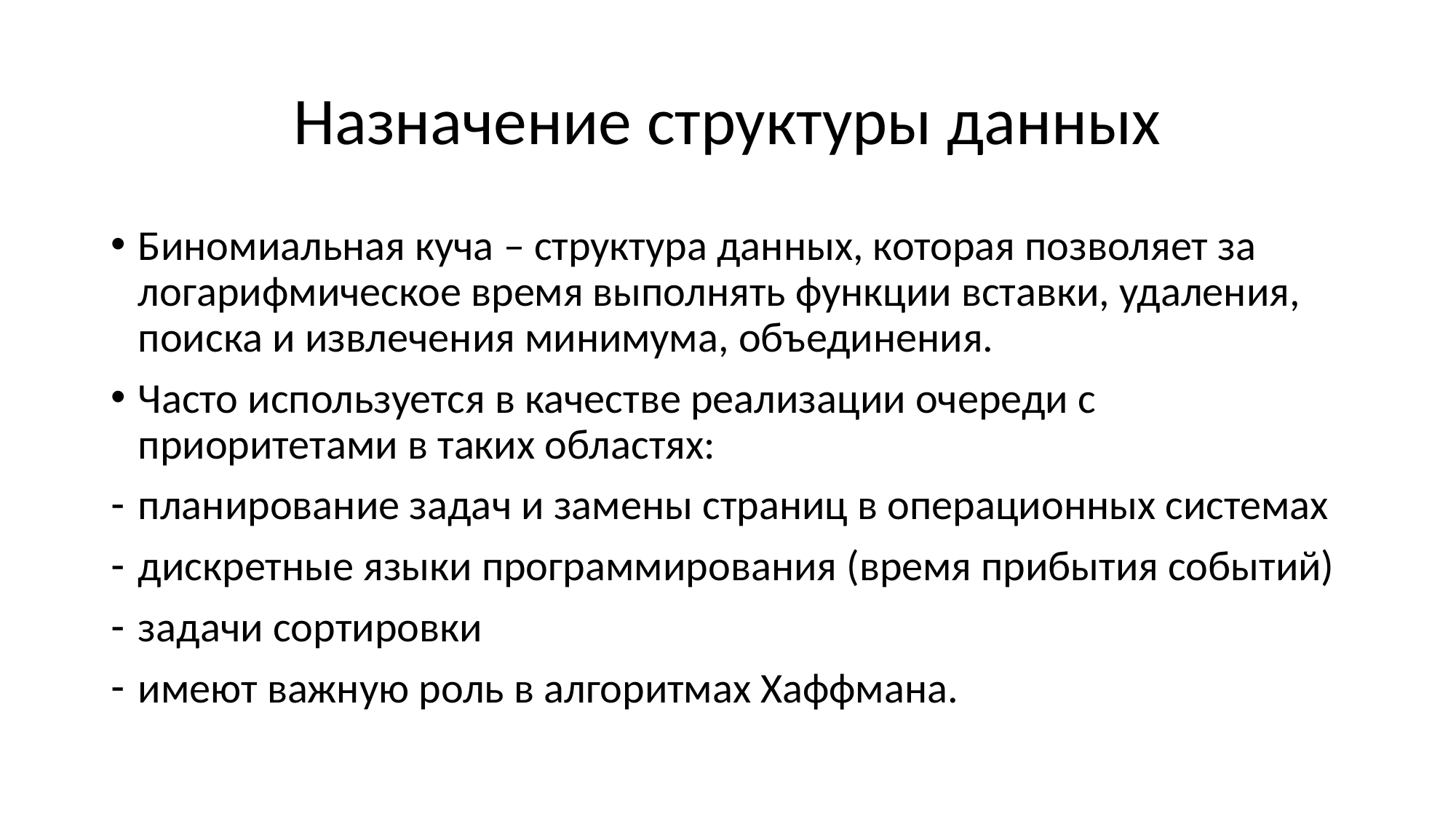

# Назначение структуры данных
Биномиальная куча – структура данных, которая позволяет за логарифмическое время выполнять функции вставки, удаления, поиска и извлечения минимума, объединения.
Часто используется в качестве реализации очереди с приоритетами в таких областях:
планирование задач и замены страниц в операционных системах
дискретные языки программирования (время прибытия событий)
задачи сортировки
имеют важную роль в алгоритмах Хаффмана.